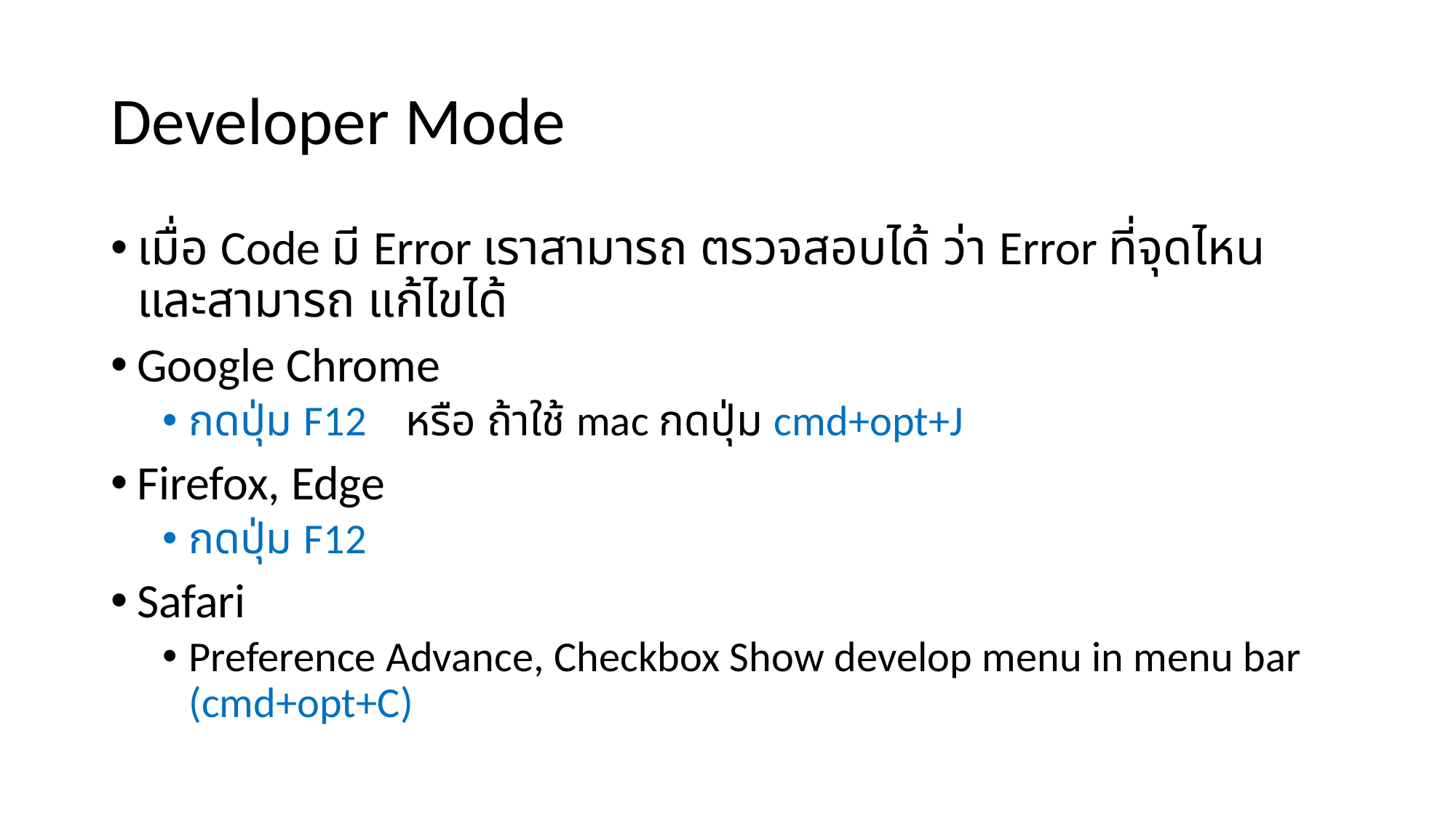

# Developer Mode
เมื่อ Code มี Error เราสามารถ ตรวจสอบได้ ว่า Error ที่จุดไหน และสามารถ แก้ไขได้
Google Chrome
กดปุ่ม F12    หรือ ถ้าใช้ mac กดปุ่ม cmd+opt+J
Firefox, Edge
กดปุ่ม F12
Safari
Preference Advance, Checkbox Show develop menu in menu bar (cmd+opt+C)